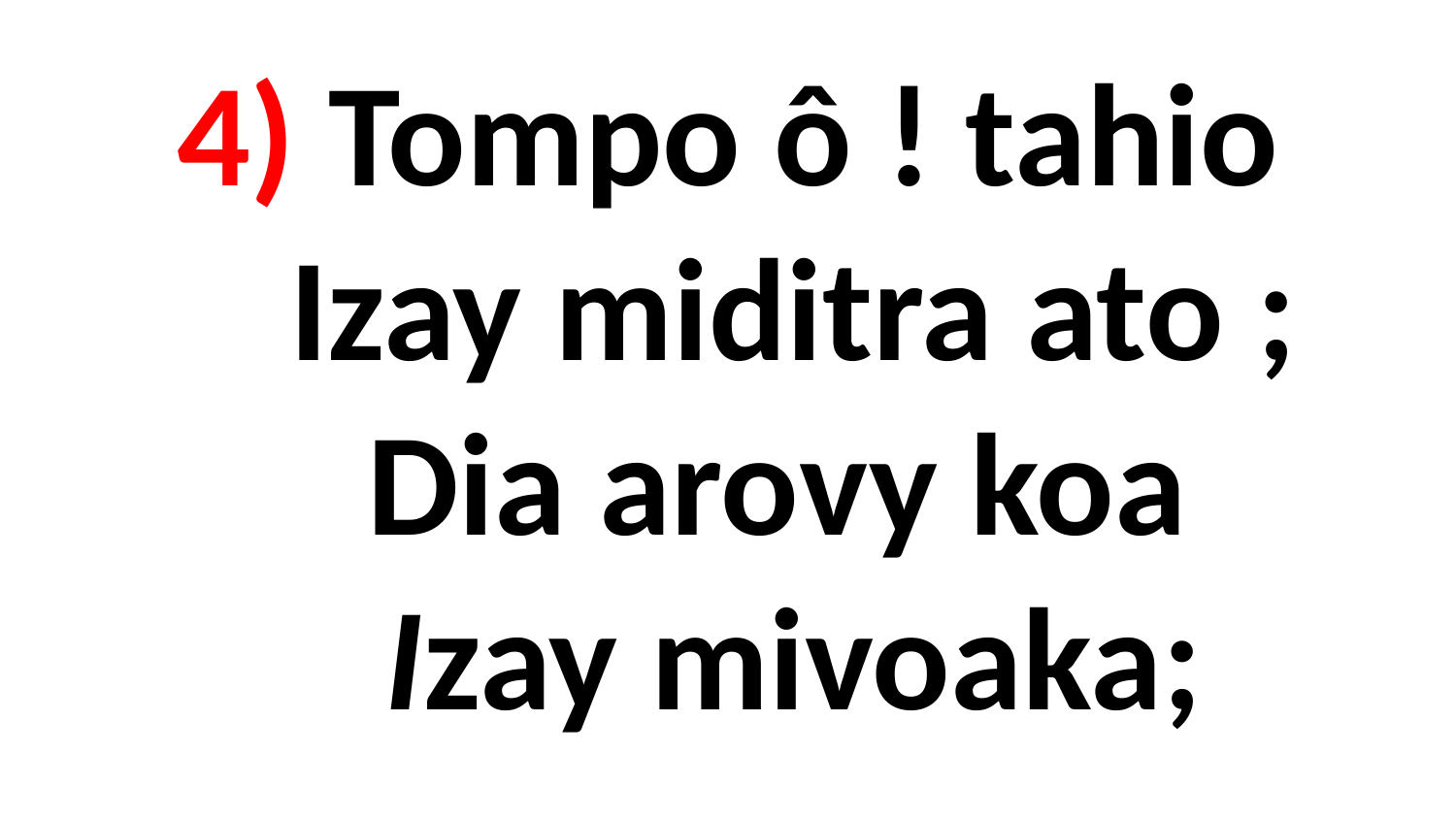

# 4) Tompo ô ! tahio Izay miditra ato ; Dia arovy koa Izay mivoaka;